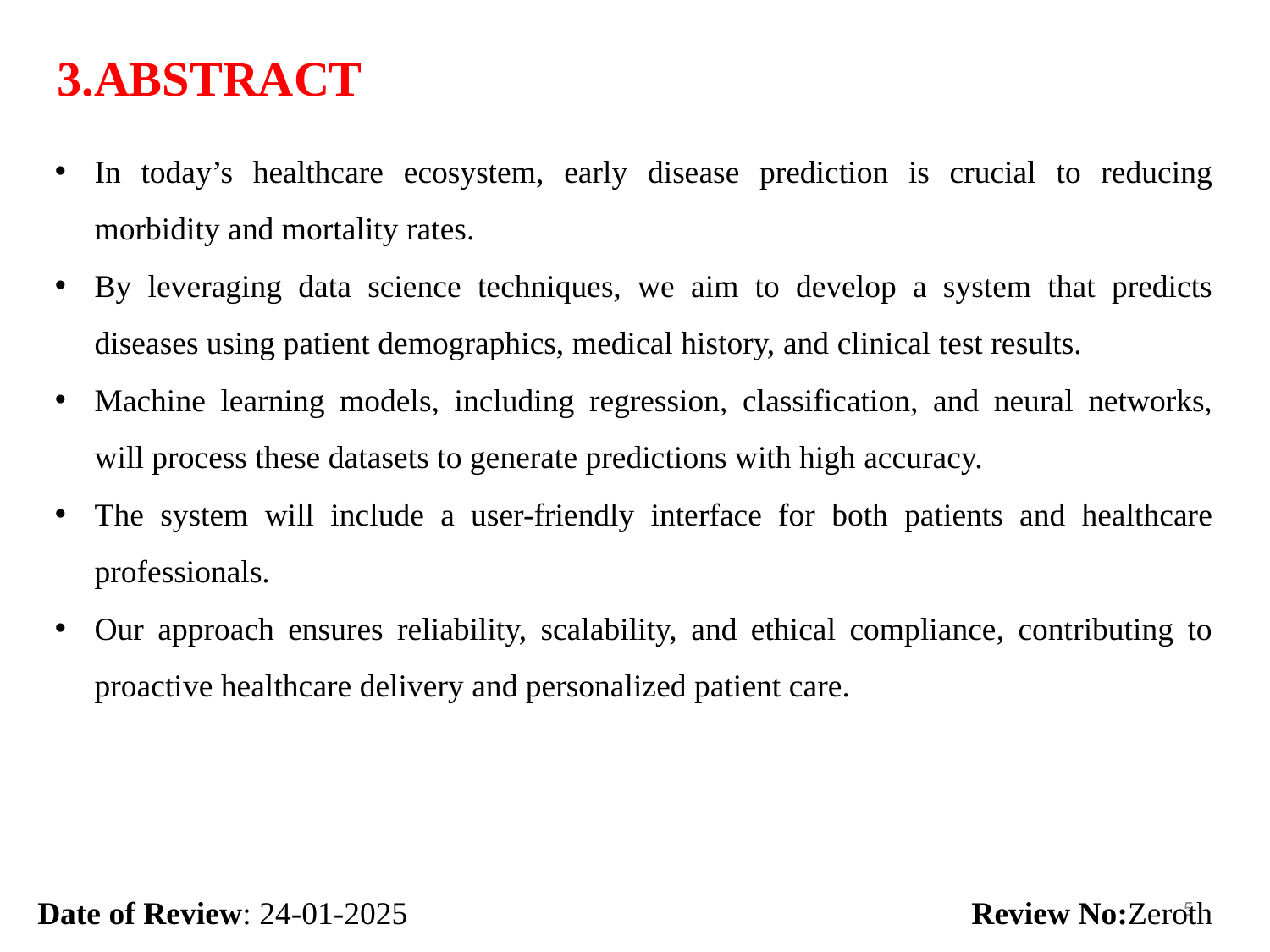

3.ABSTRACT
In today’s healthcare ecosystem, early disease prediction is crucial to reducing morbidity and mortality rates.
By leveraging data science techniques, we aim to develop a system that predicts diseases using patient demographics, medical history, and clinical test results.
Machine learning models, including regression, classification, and neural networks, will process these datasets to generate predictions with high accuracy.
The system will include a user-friendly interface for both patients and healthcare professionals.
Our approach ensures reliability, scalability, and ethical compliance, contributing to proactive healthcare delivery and personalized patient care.

5
Date of Review: 24-01-2025                                                                        Review No:Zeroth